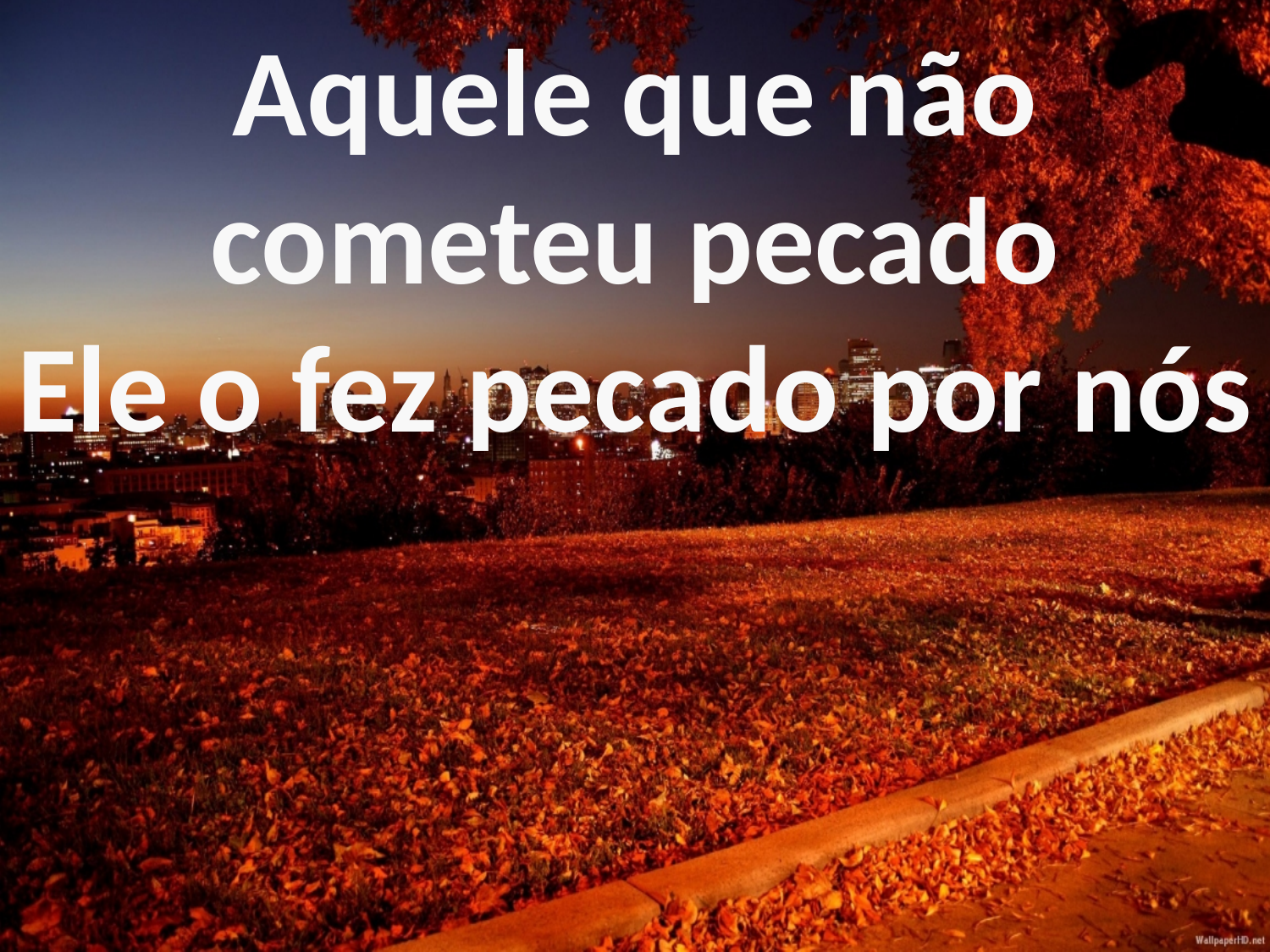

Aquele que não cometeu pecado
Ele o fez pecado por nós